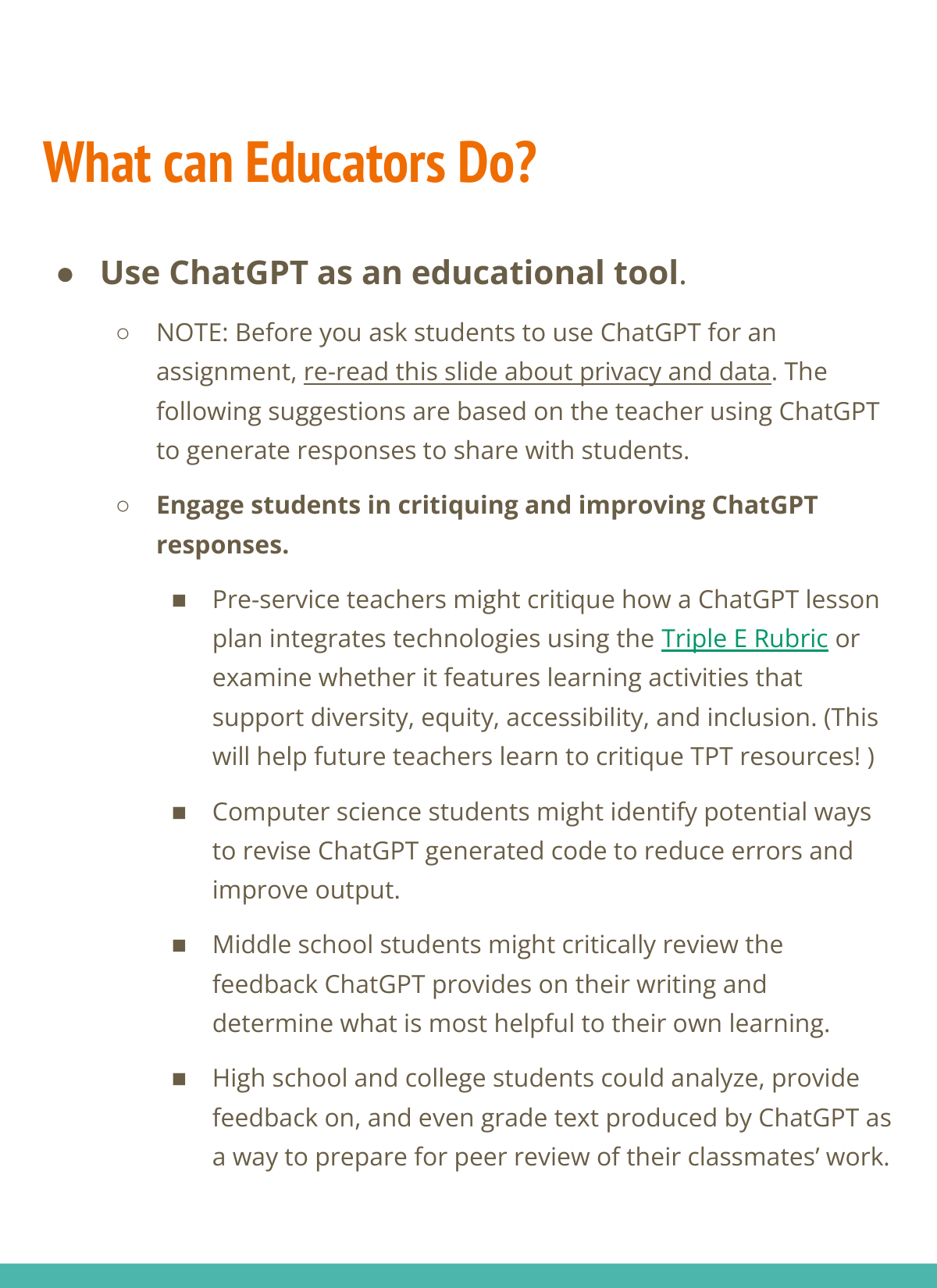

# What can Educators Do?
Use ChatGPT as an educational tool.
NOTE: Before you ask students to use ChatGPT for an assignment, re-read this slide about privacy and data. The following suggestions are based on the teacher using ChatGPT to generate responses to share with students.
Engage students in critiquing and improving ChatGPT responses.
Pre-service teachers might critique how a ChatGPT lesson plan integrates technologies using the Triple E Rubric or examine whether it features learning activities that support diversity, equity, accessibility, and inclusion. (This will help future teachers learn to critique TPT resources! )
Computer science students might identify potential ways to revise ChatGPT generated code to reduce errors and improve output.
Middle school students might critically review the feedback ChatGPT provides on their writing and determine what is most helpful to their own learning.
High school and college students could analyze, provide feedback on, and even grade text produced by ChatGPT as a way to prepare for peer review of their classmates’ work.